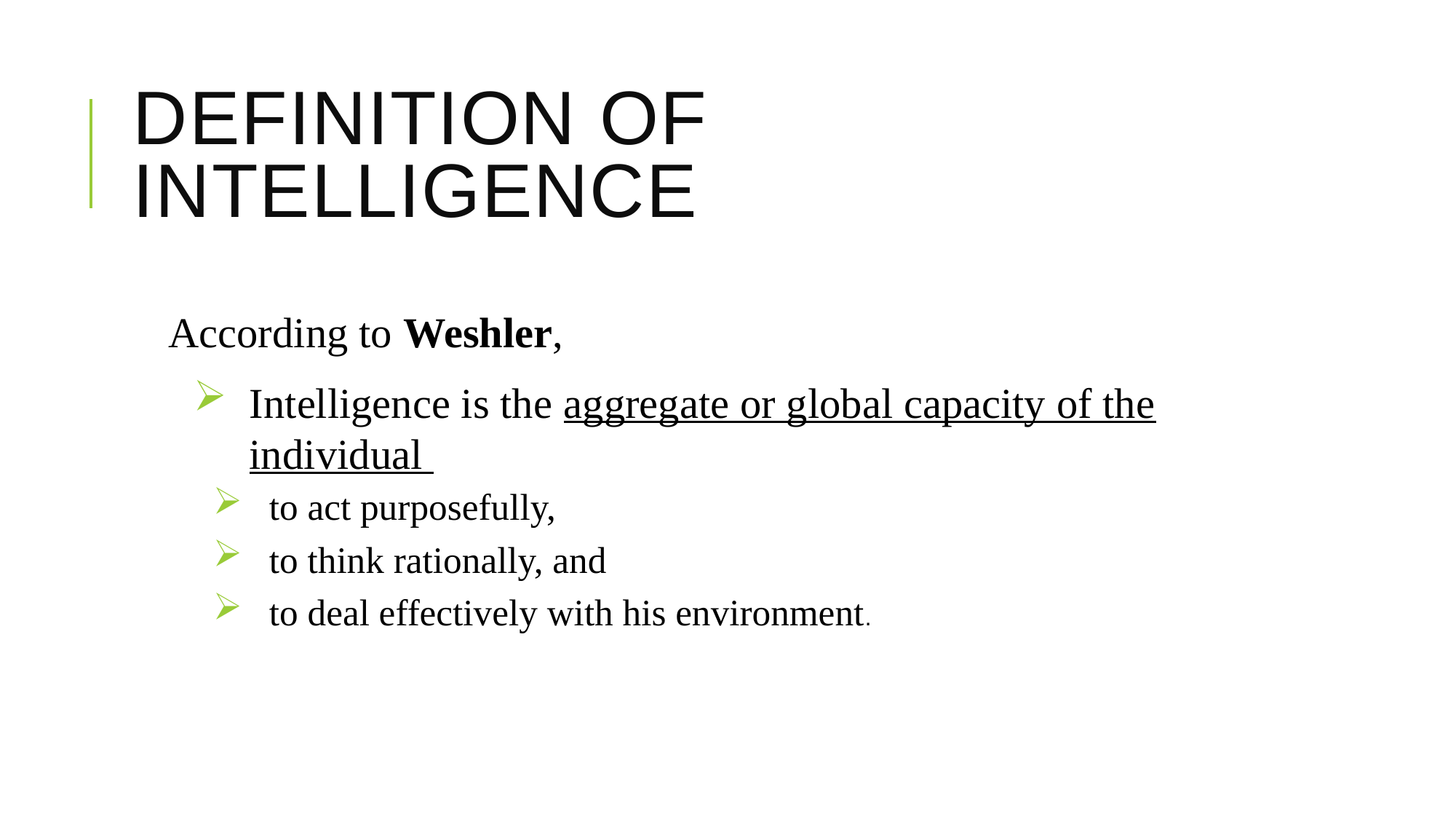

# Definition of Intelligence
According to Weshler,
Intelligence is the aggregate or global capacity of the individual
to act purposefully,
to think rationally, and
to deal effectively with his environment.